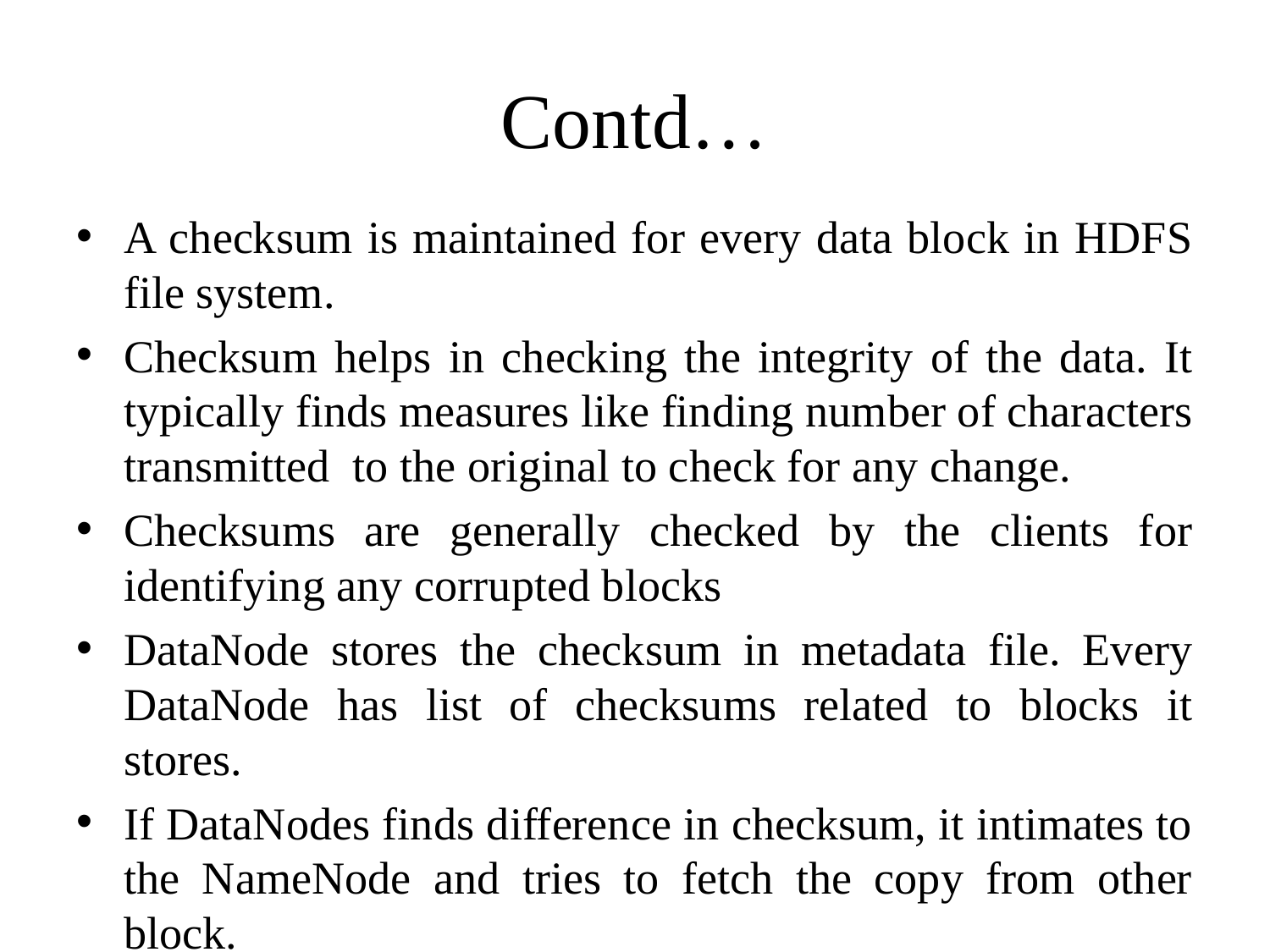

# Contd…
A checksum is maintained for every data block in HDFS file system.
Checksum helps in checking the integrity of the data. It typically finds measures like finding number of characters transmitted  to the original to check for any change.
Checksums are generally checked by the clients for identifying any corrupted blocks
DataNode stores the checksum in metadata file. Every DataNode has list of checksums related to blocks it stores.
If DataNodes finds difference in checksum, it intimates to the NameNode and tries to fetch the copy from other block.